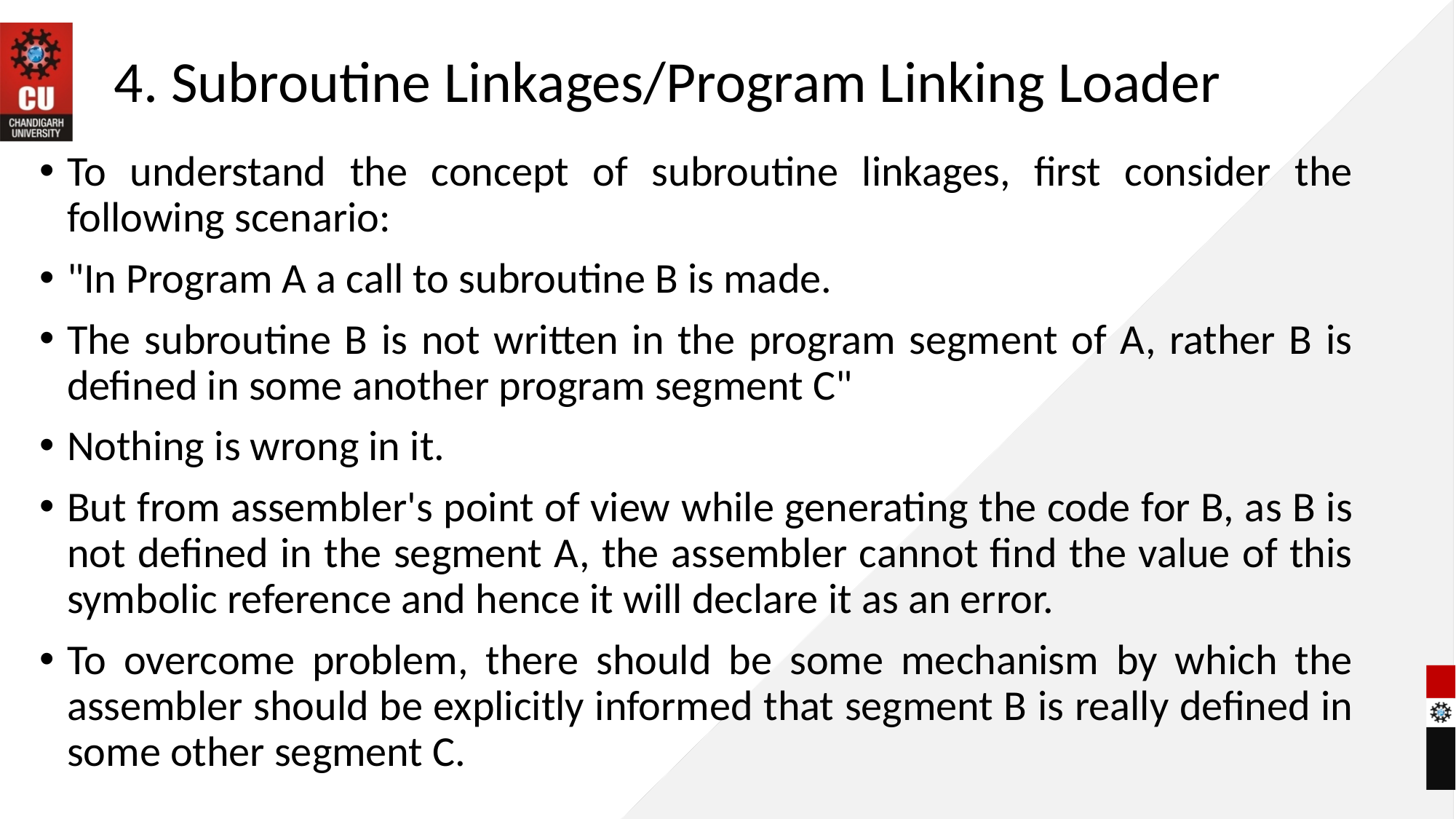

# 4. Subroutine Linkages/Program Linking Loader
To understand the concept of subroutine linkages, first consider the following scenario:
"In Program A a call to subroutine B is made.
The subroutine B is not written in the program segment of A, rather B is defined in some another program segment C"
Nothing is wrong in it.
But from assembler's point of view while generating the code for B, as B is not defined in the segment A, the assembler cannot find the value of this symbolic reference and hence it will declare it as an error.
To overcome problem, there should be some mechanism by which the assembler should be explicitly informed that segment B is really defined in some other segment C.